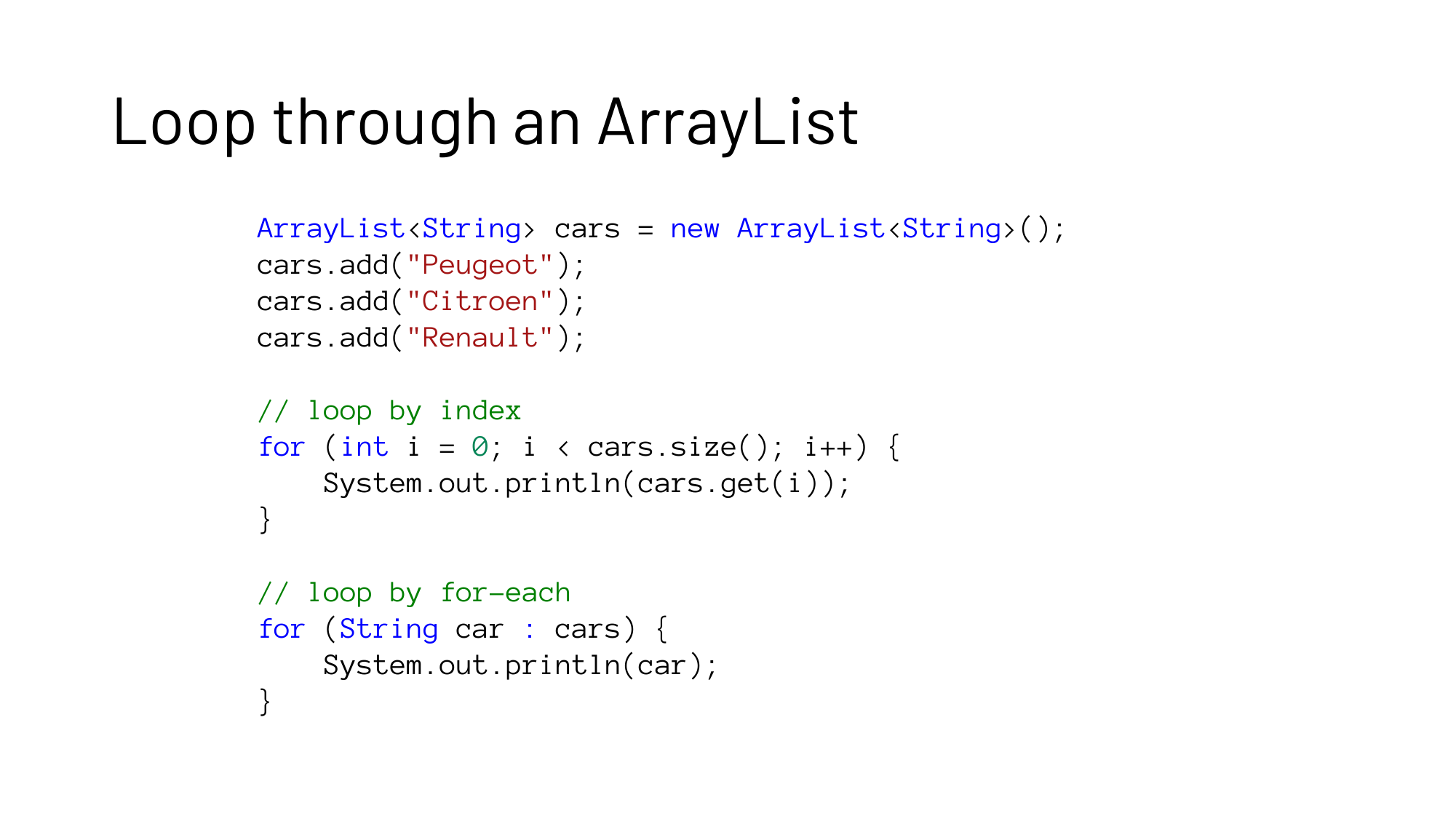

# Loop through an ArrayList
    ArrayList<String> cars = new ArrayList<String>();
    cars.add("Peugeot");
    cars.add("Citroen");
    cars.add("Renault");
    // loop by index
    for (int i = 0; i < cars.size(); i++) {
        System.out.println(cars.get(i));
    }
    // loop by for-each
    for (String car : cars) {
        System.out.println(car);
    }